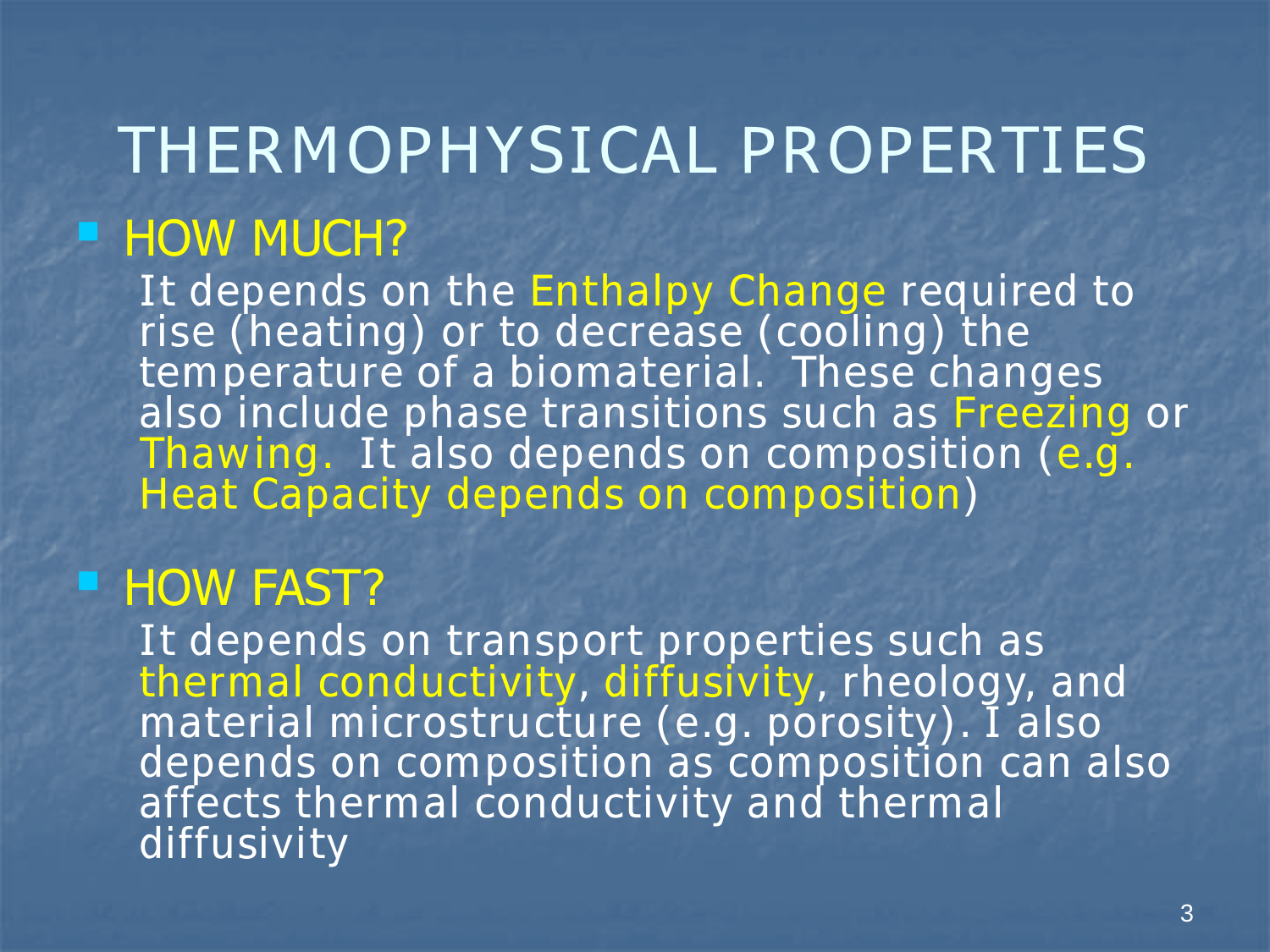

# THERMOPHYSICAL PROPERTIES
HOW MUCH?
It depends on the Enthalpy Change required to rise (heating) or to decrease (cooling) the temperature of a biomaterial.  These changes also include phase transitions such as Freezing or Thawing.  It also depends on composition (e.g. Heat Capacity depends on composition)
HOW FAST?
It depends on transport properties such as thermal conductivity, diffusivity, rheology, and material microstructure (e.g. porosity). I also depends on composition as composition can also affects thermal conductivity and thermal diffusivity
3